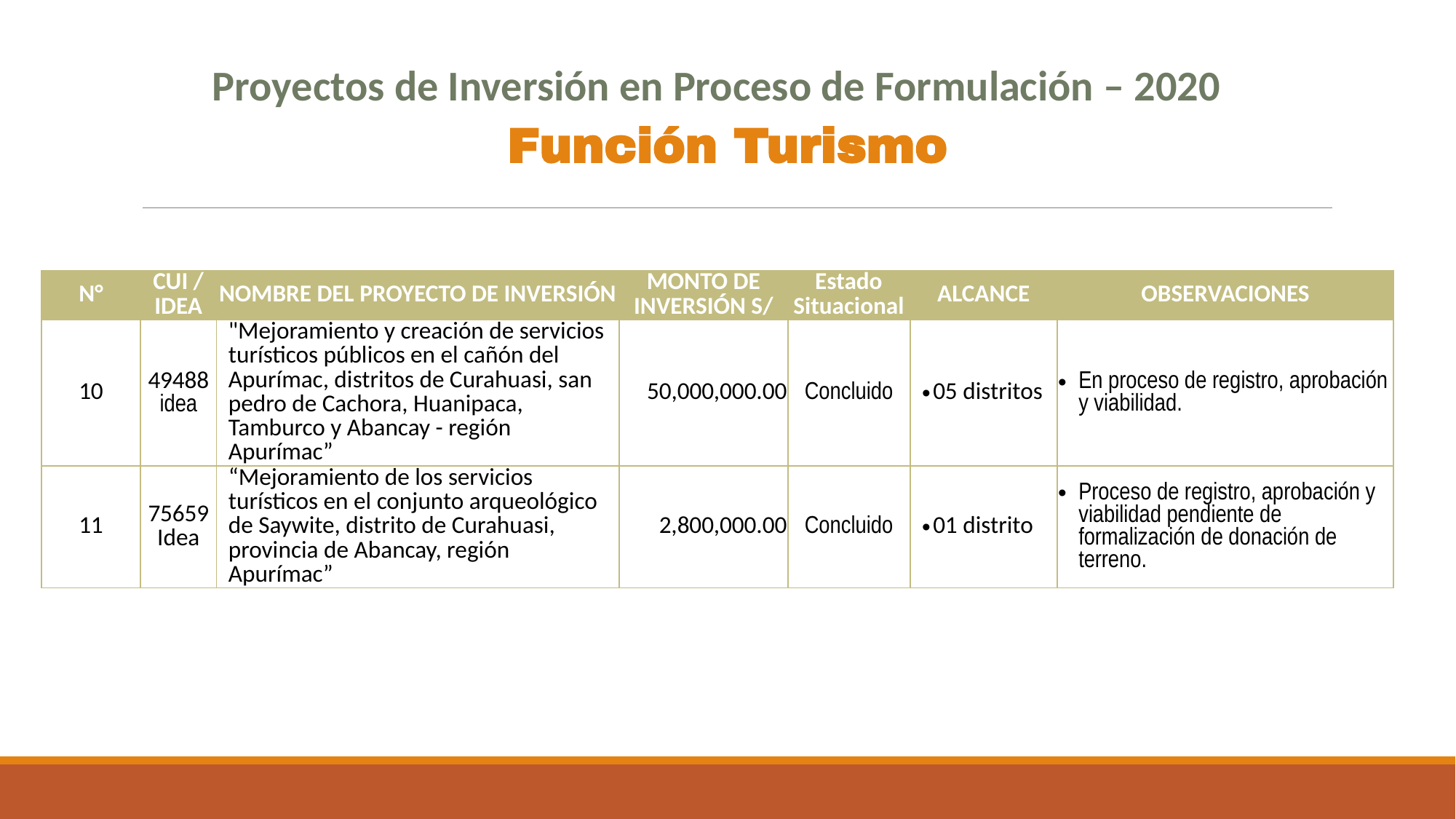

Proyectos de Inversión en Proceso de Formulación – 2020
Función Turismo
| N° | CUI / IDEA | NOMBRE DEL PROYECTO DE INVERSIÓN | MONTO DE INVERSIÓN S/ | Estado Situacional | ALCANCE | OBSERVACIONES |
| --- | --- | --- | --- | --- | --- | --- |
| 10 | 49488 idea | "Mejoramiento y creación de servicios turísticos públicos en el cañón del Apurímac, distritos de Curahuasi, san pedro de Cachora, Huanipaca, Tamburco y Abancay - región Apurímac” | 50,000,000.00 | Concluido | 05 distritos | En proceso de registro, aprobación y viabilidad. |
| 11 | 75659 Idea | “Mejoramiento de los servicios turísticos en el conjunto arqueológico de Saywite, distrito de Curahuasi, provincia de Abancay, región Apurímac” | 2,800,000.00 | Concluido | 01 distrito | Proceso de registro, aprobación y viabilidad pendiente de formalización de donación de terreno. |